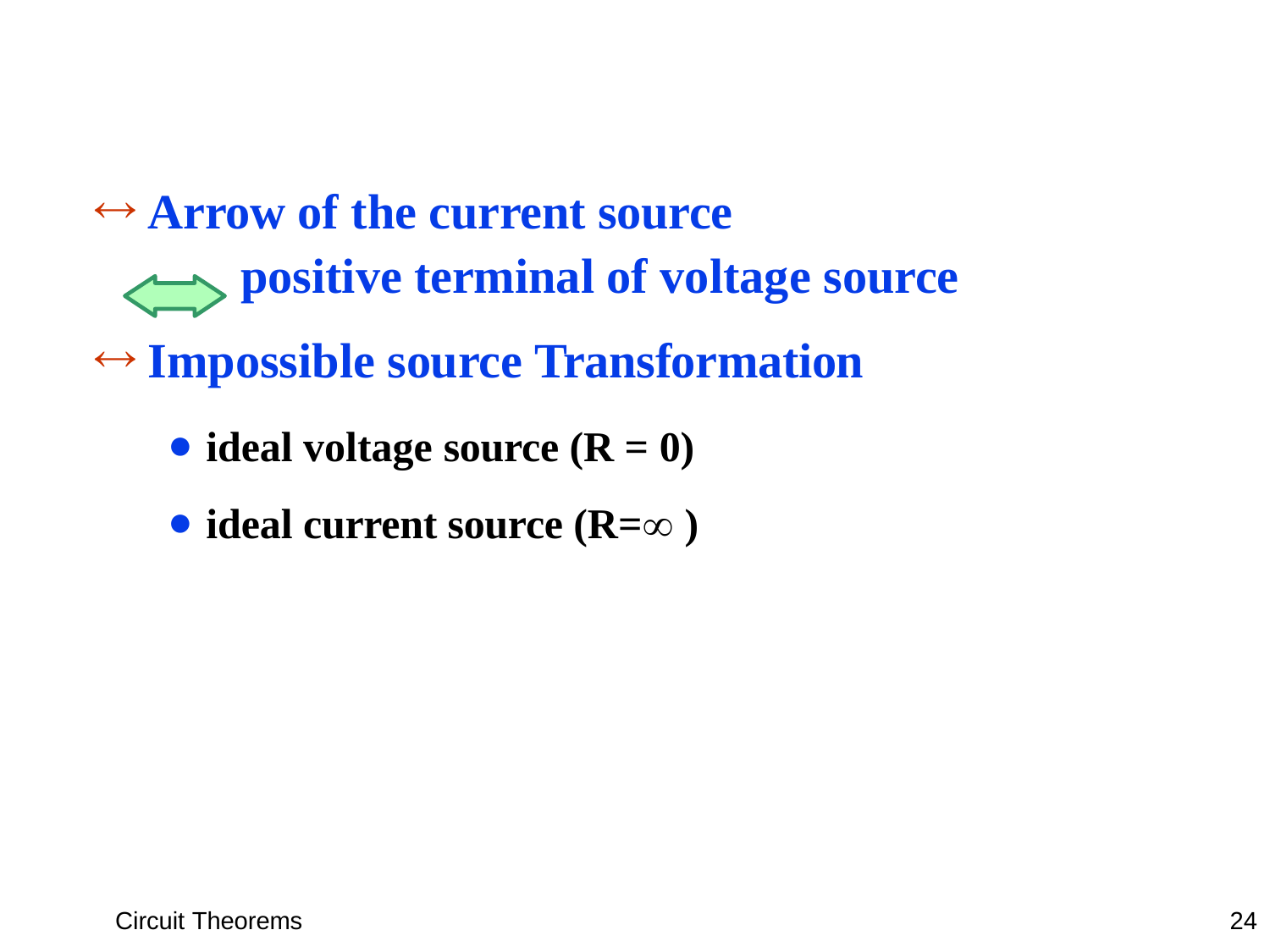

# ↔ Arrow of the current source
positive terminal of voltage source
↔ Impossible source Transformation
ideal voltage source (R = 0)
ideal current source (R=∞ )

Circuit Theorems
24